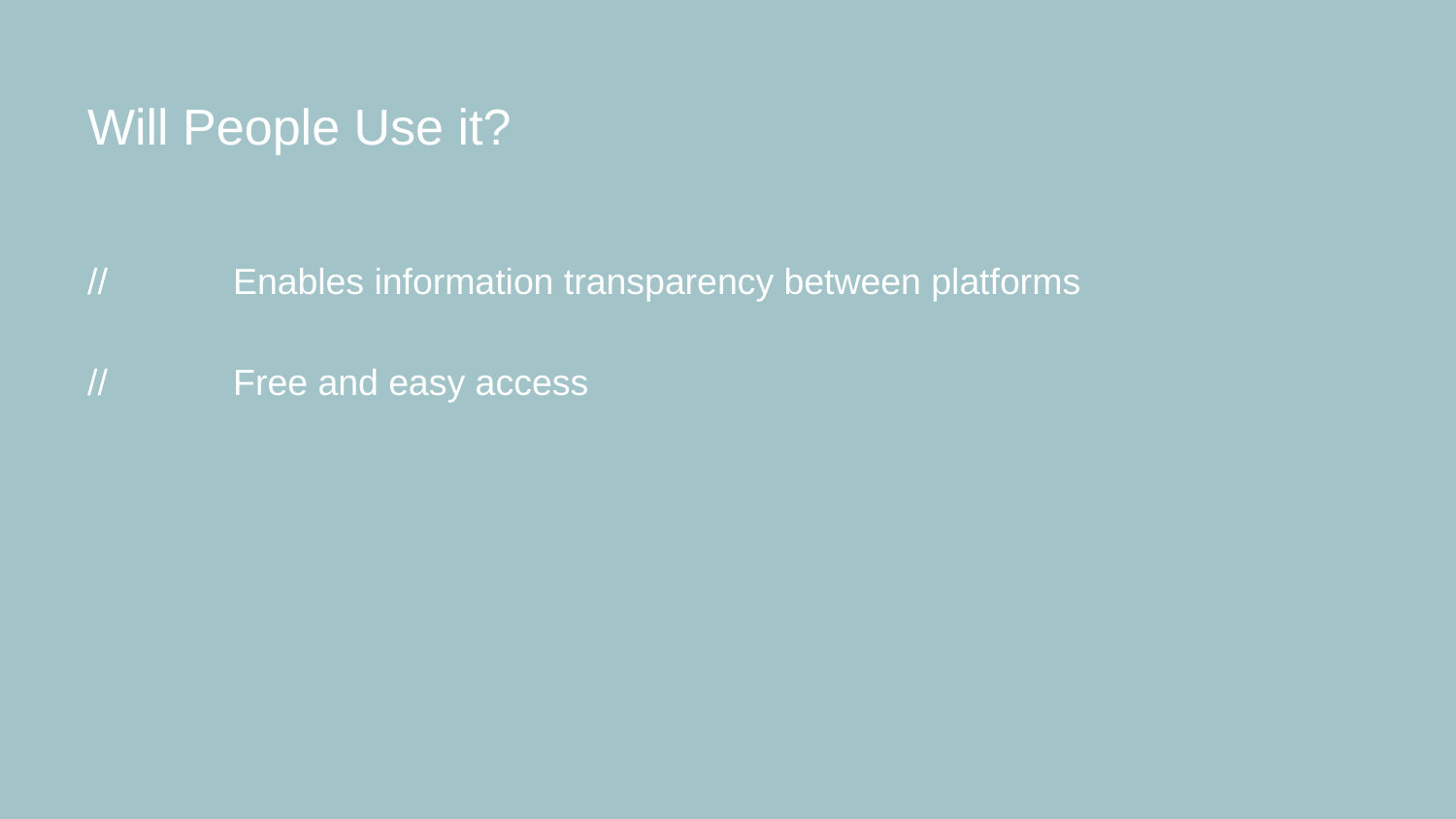

Will People Use it?
//	Enables information transparency between platforms

//	Free and easy access